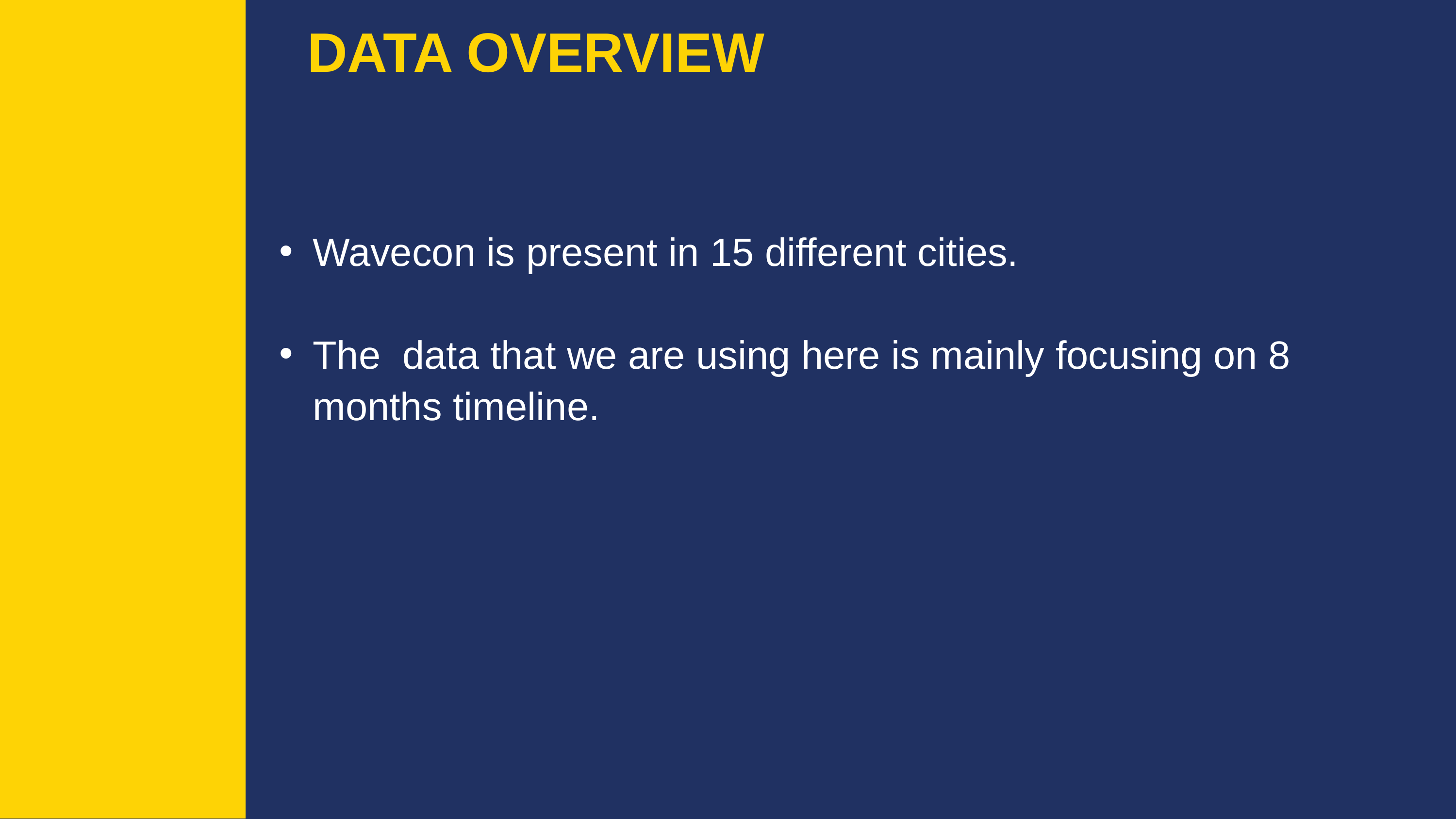

DATA OVERVIEW
Wavecon is present in 15 different cities.

The  data that we are using here is mainly focusing on 8 months timeline.